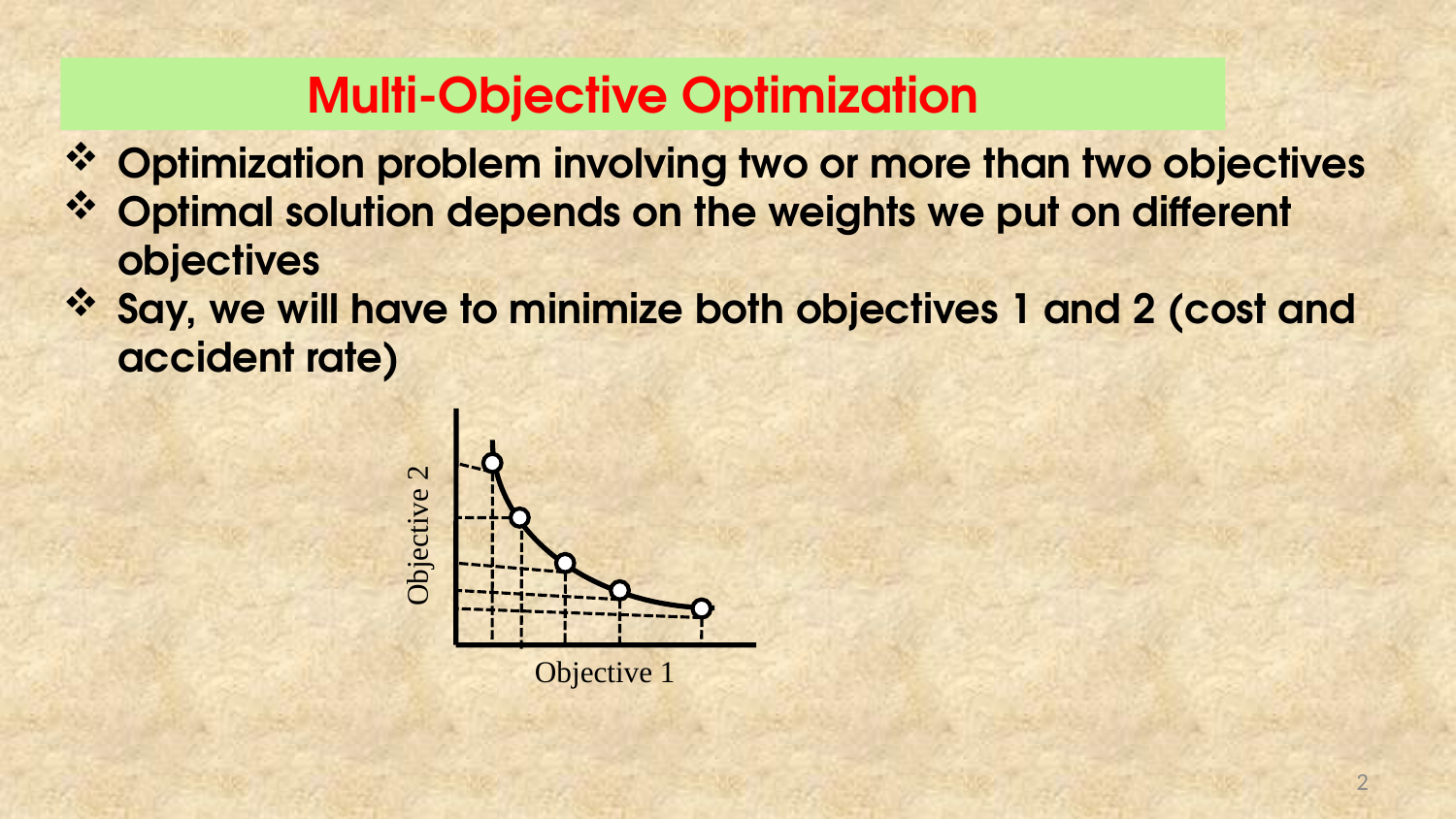

Multi-Objective Optimization

Optimization problem involving two or more than two objectives
Optimal solution depends on the weights we put on different objectives
Say, we will have to minimize both objectives 1 and 2 (cost and accident rate)

Objective 2

Objective 1
2